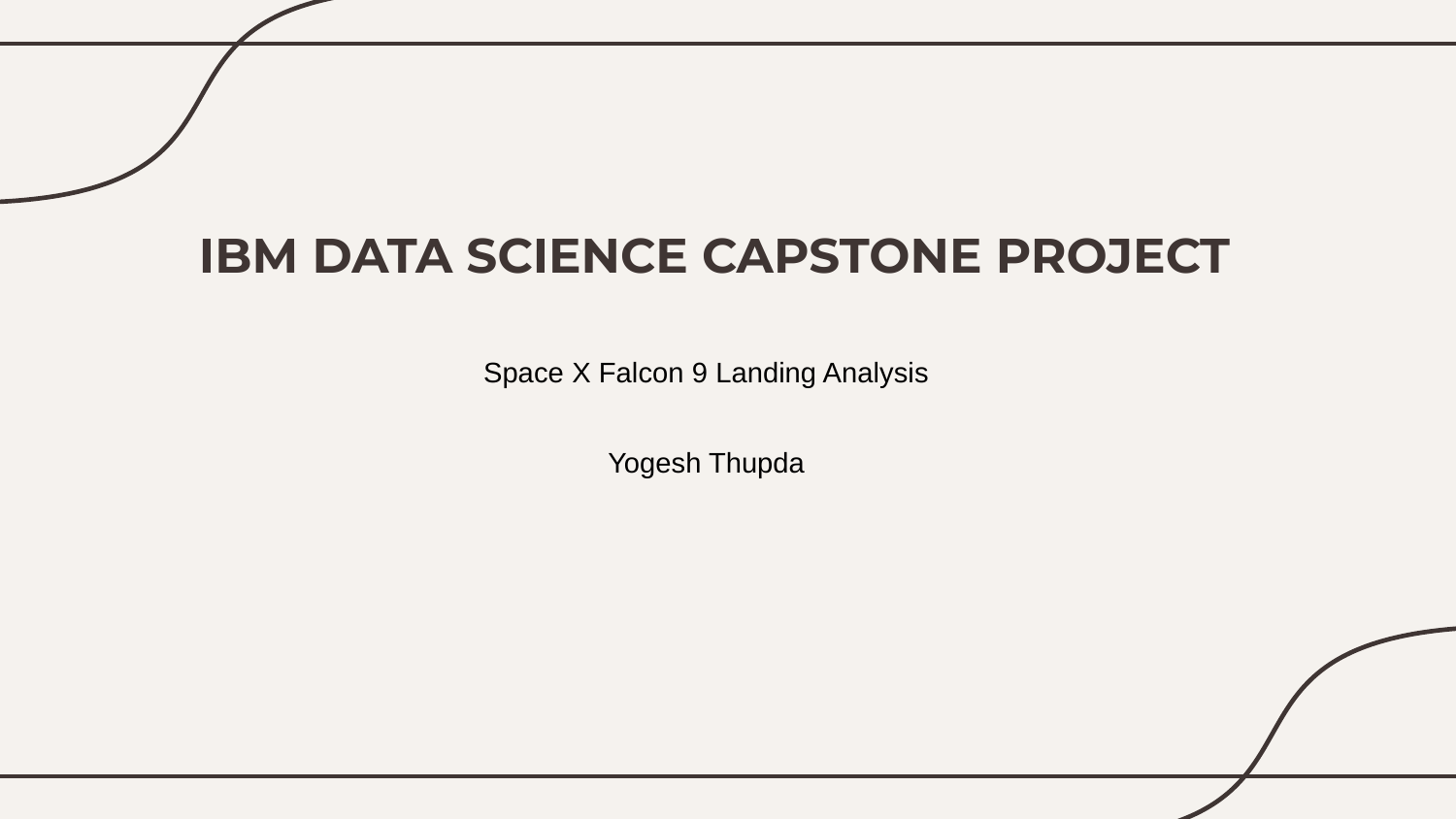

IBM DATA SCIENCE CAPSTONE PROJECT
Space X Falcon 9 Landing Analysis
Yogesh Thupda